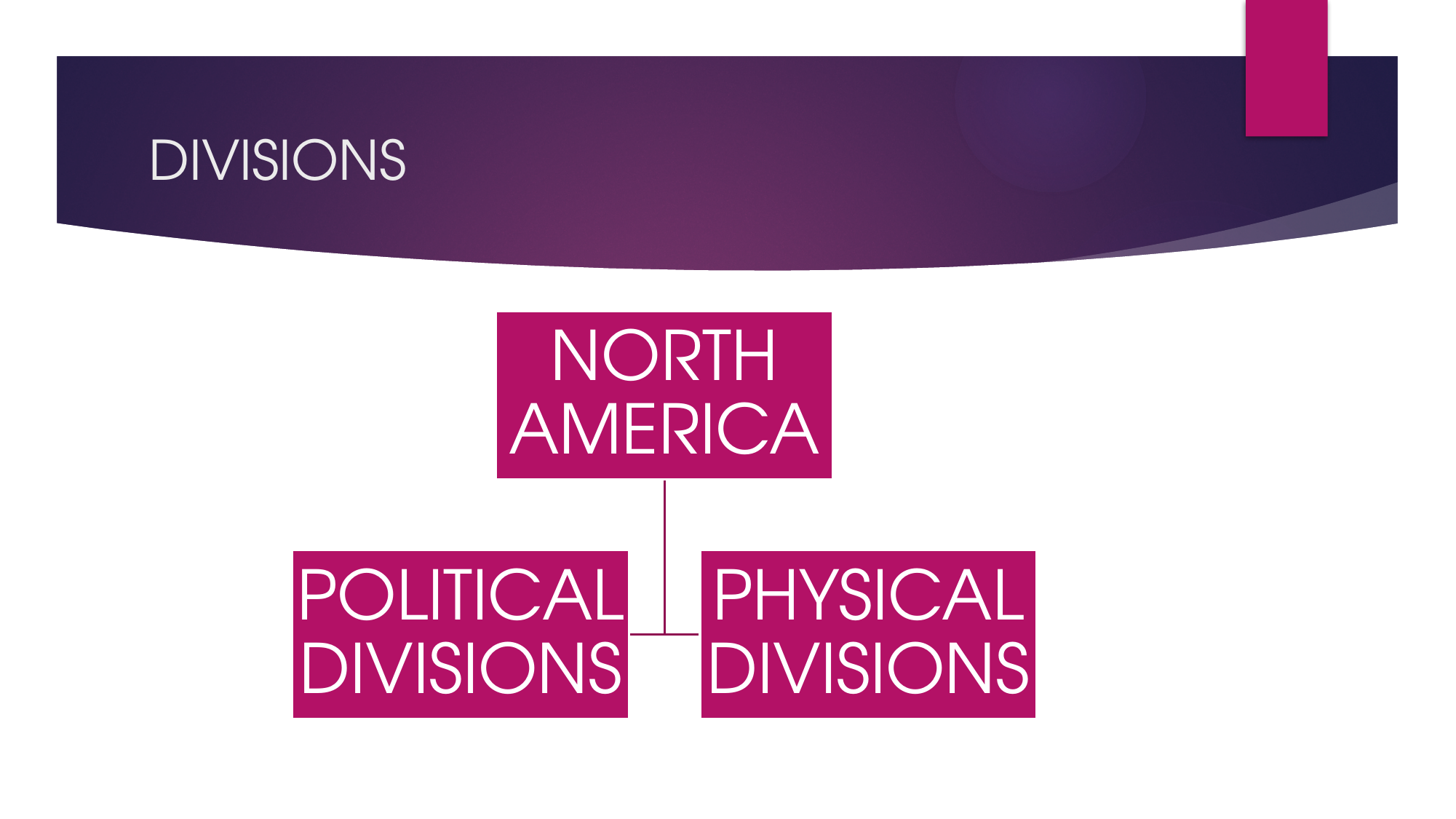

# DIVISIONS
NORTH AMERICA
POLITICAL DIVISIONS
PHYSICAL DIVISIONS